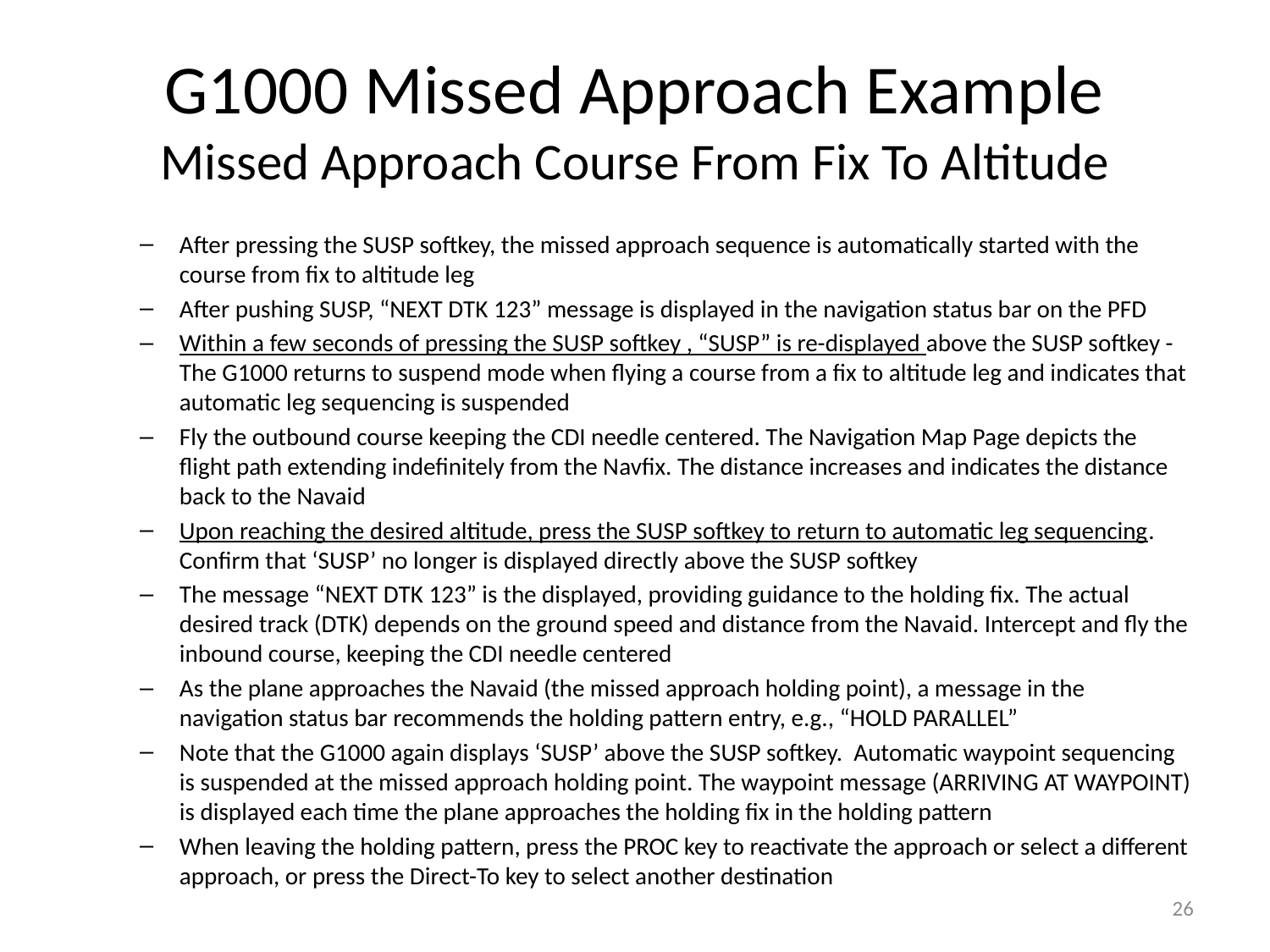

# G1000 Missed Approach Example Missed Approach Course From Fix To Altitude
After pressing the SUSP softkey, the missed approach sequence is automatically started with the course from fix to altitude leg
After pushing SUSP, “NEXT DTK 123” message is displayed in the navigation status bar on the PFD
Within a few seconds of pressing the SUSP softkey , “SUSP” is re-displayed above the SUSP softkey -  The G1000 returns to suspend mode when flying a course from a fix to altitude leg and indicates that automatic leg sequencing is suspended
Fly the outbound course keeping the CDI needle centered. The Navigation Map Page depicts the flight path extending indefinitely from the Navfix. The distance increases and indicates the distance back to the Navaid
Upon reaching the desired altitude, press the SUSP softkey to return to automatic leg sequencing. Confirm that ‘SUSP’ no longer is displayed directly above the SUSP softkey
The message “NEXT DTK 123” is the displayed, providing guidance to the holding fix. The actual desired track (DTK) depends on the ground speed and distance from the Navaid. Intercept and fly the inbound course, keeping the CDI needle centered
As the plane approaches the Navaid (the missed approach holding point), a message in the navigation status bar recommends the holding pattern entry, e.g., “HOLD PARALLEL”
Note that the G1000 again displays ‘SUSP’ above the SUSP softkey.  Automatic waypoint sequencing is suspended at the missed approach holding point. The waypoint message (ARRIVING AT WAYPOINT) is displayed each time the plane approaches the holding fix in the holding pattern
When leaving the holding pattern, press the PROC key to reactivate the approach or select a different approach, or press the Direct-To key to select another destination
26